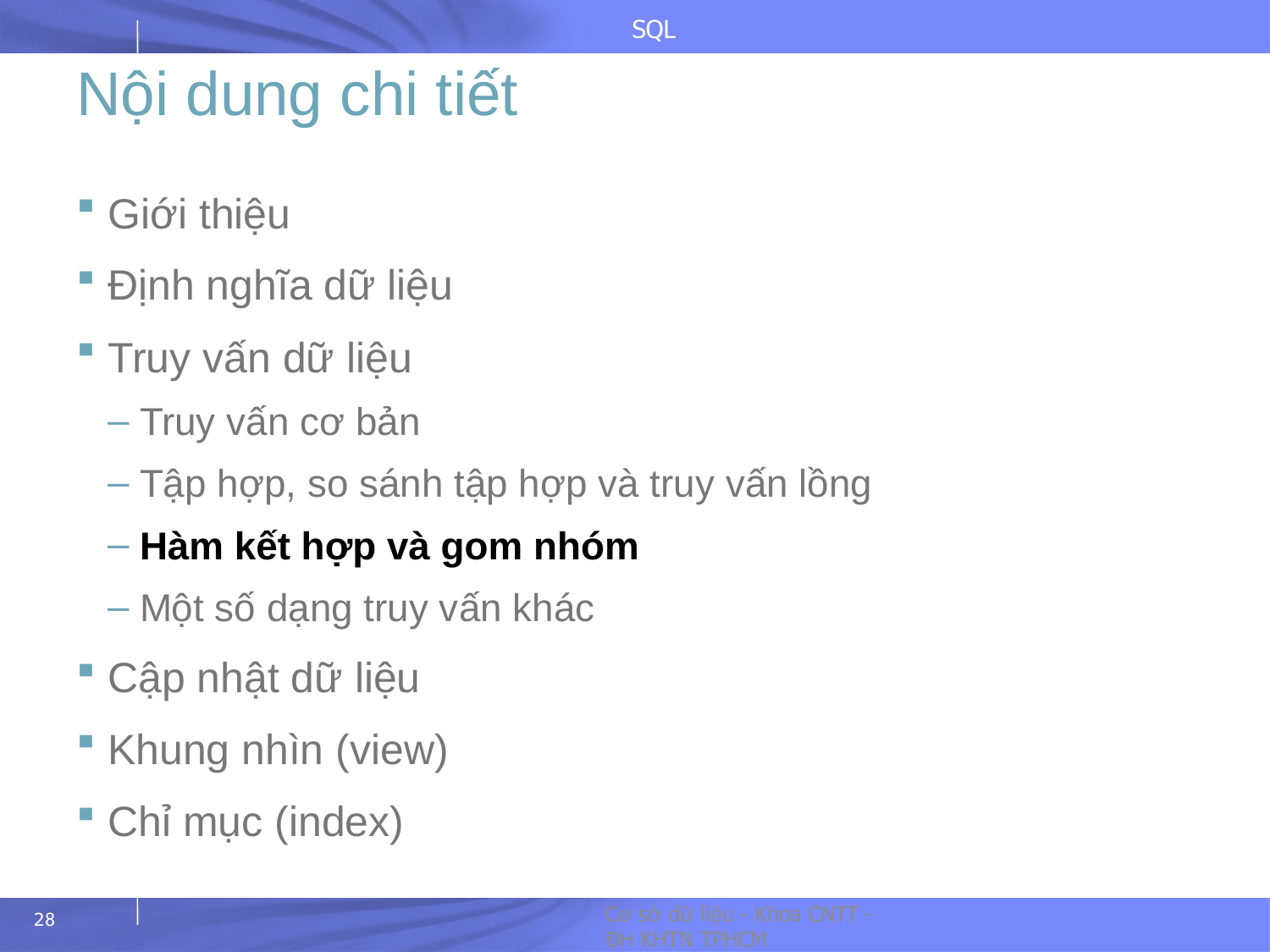

# Nội dung chi tiết
Giới thiệu
Định nghĩa dữ liệu
Truy vấn dữ liệu
Truy vấn cơ bản
Tập hợp, so sánh tập hợp và truy vấn lồng
Hàm kết hợp và gom nhóm
Một số dạng truy vấn khác
Cập nhật dữ liệu
Khung nhìn (view)
Chỉ mục (index)
Cơ sở dữ liệu - Khoa CNTT - ĐH KHTN TPHCM
28